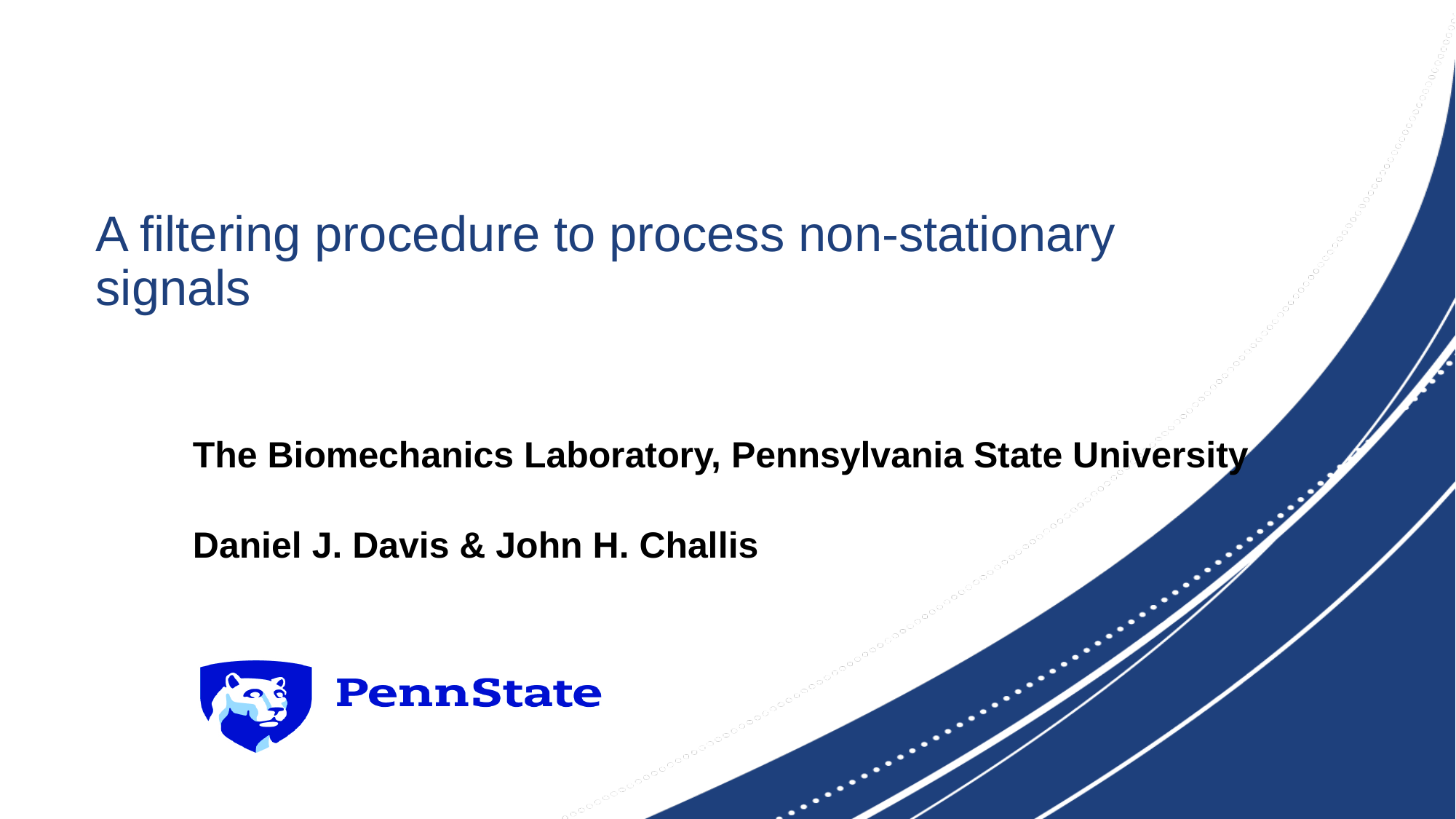

# A filtering procedure to process non-stationary signals
The Biomechanics Laboratory, Pennsylvania State University
Daniel J. Davis & John H. Challis